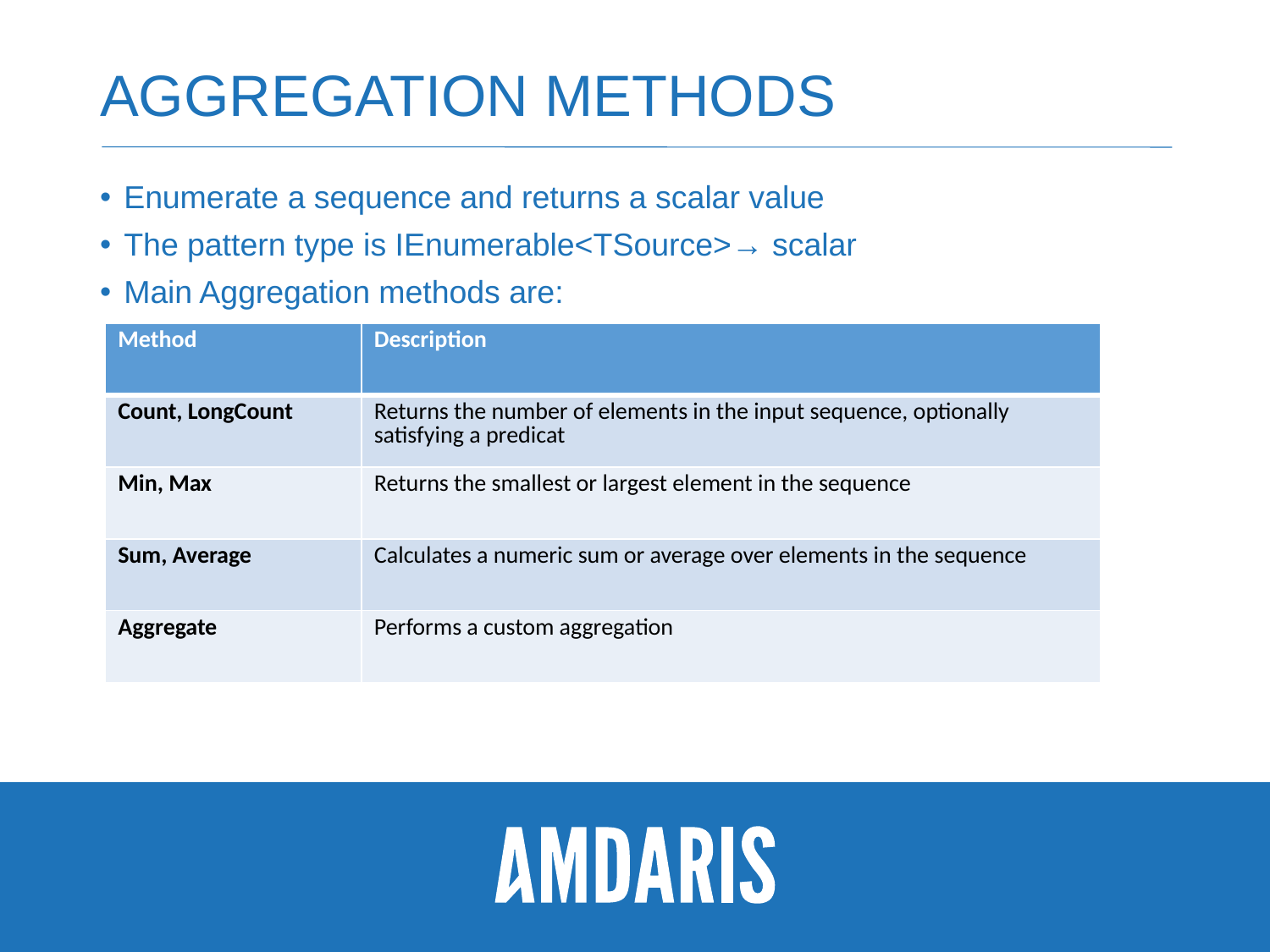

# Aggregation Methods
Enumerate a sequence and returns a scalar value
The pattern type is IEnumerable<TSource>→ scalar
Main Aggregation methods are:

| Method | Description |
| --- | --- |
| Count, LongCount | Returns the number of elements in the input sequence, optionally satisfying a predicat |
| Min, Max | Returns the smallest or largest element in the sequence |
| Sum, Average | Calculates a numeric sum or average over elements in the sequence |
| Aggregate | Performs a custom aggregation |